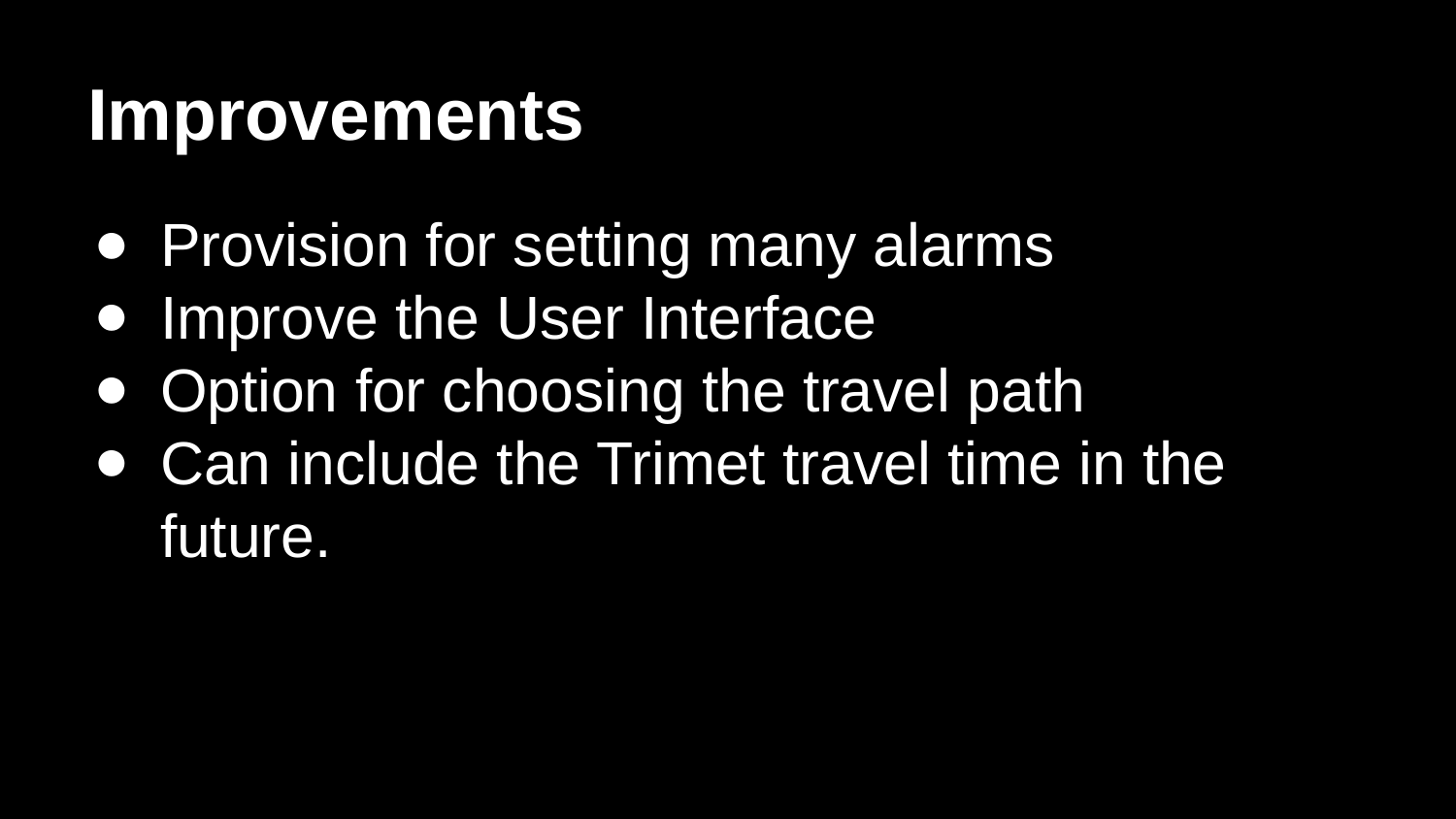

# Improvements
Provision for setting many alarms
Improve the User Interface
Option for choosing the travel path
Can include the Trimet travel time in the future.